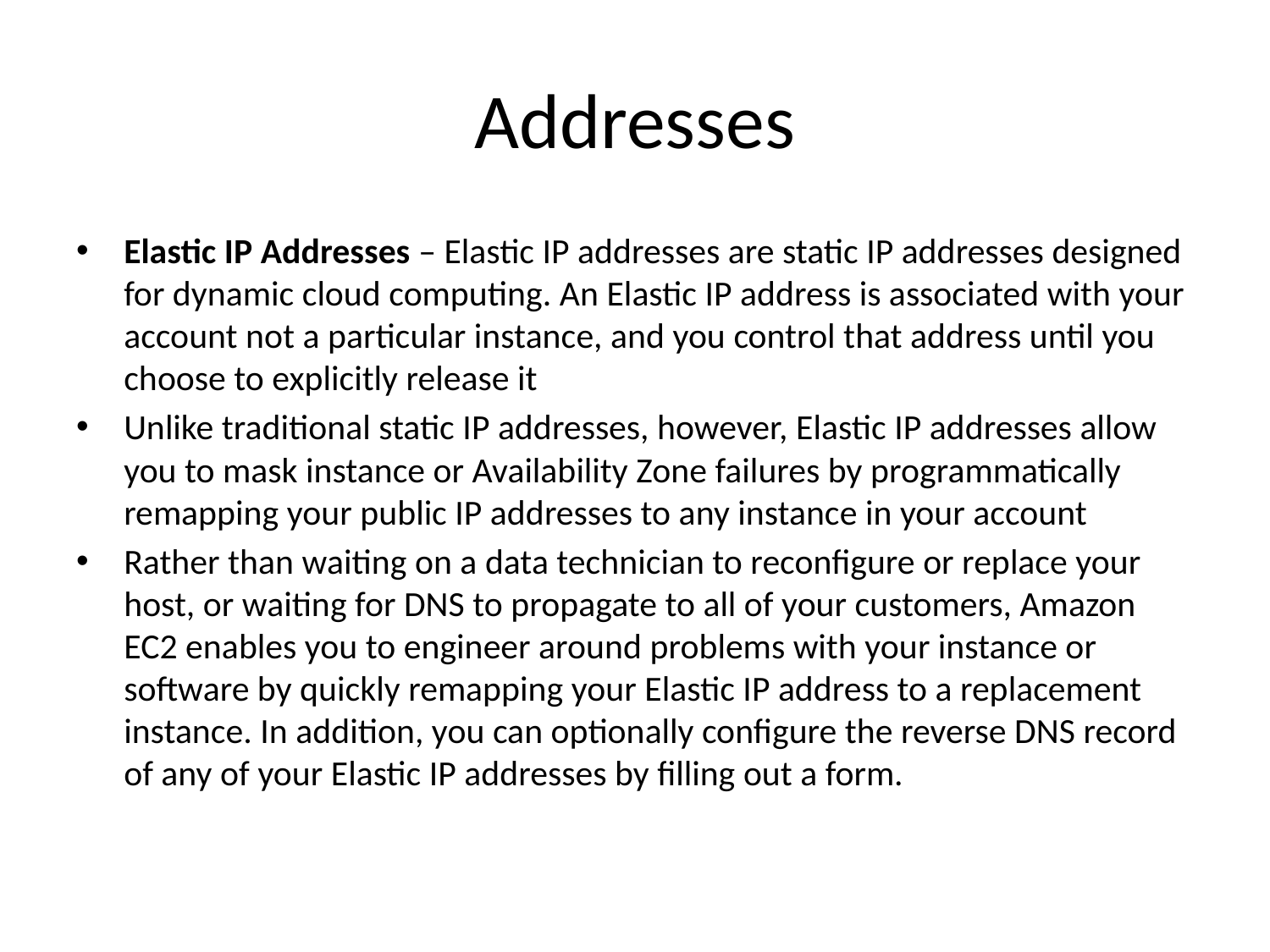

# Addresses
Elastic IP Addresses – Elastic IP addresses are static IP addresses designed for dynamic cloud computing. An Elastic IP address is associated with your account not a particular instance, and you control that address until you choose to explicitly release it
Unlike traditional static IP addresses, however, Elastic IP addresses allow you to mask instance or Availability Zone failures by programmatically remapping your public IP addresses to any instance in your account
Rather than waiting on a data technician to reconfigure or replace your host, or waiting for DNS to propagate to all of your customers, Amazon EC2 enables you to engineer around problems with your instance or software by quickly remapping your Elastic IP address to a replacement instance. In addition, you can optionally configure the reverse DNS record of any of your Elastic IP addresses by filling out a form.